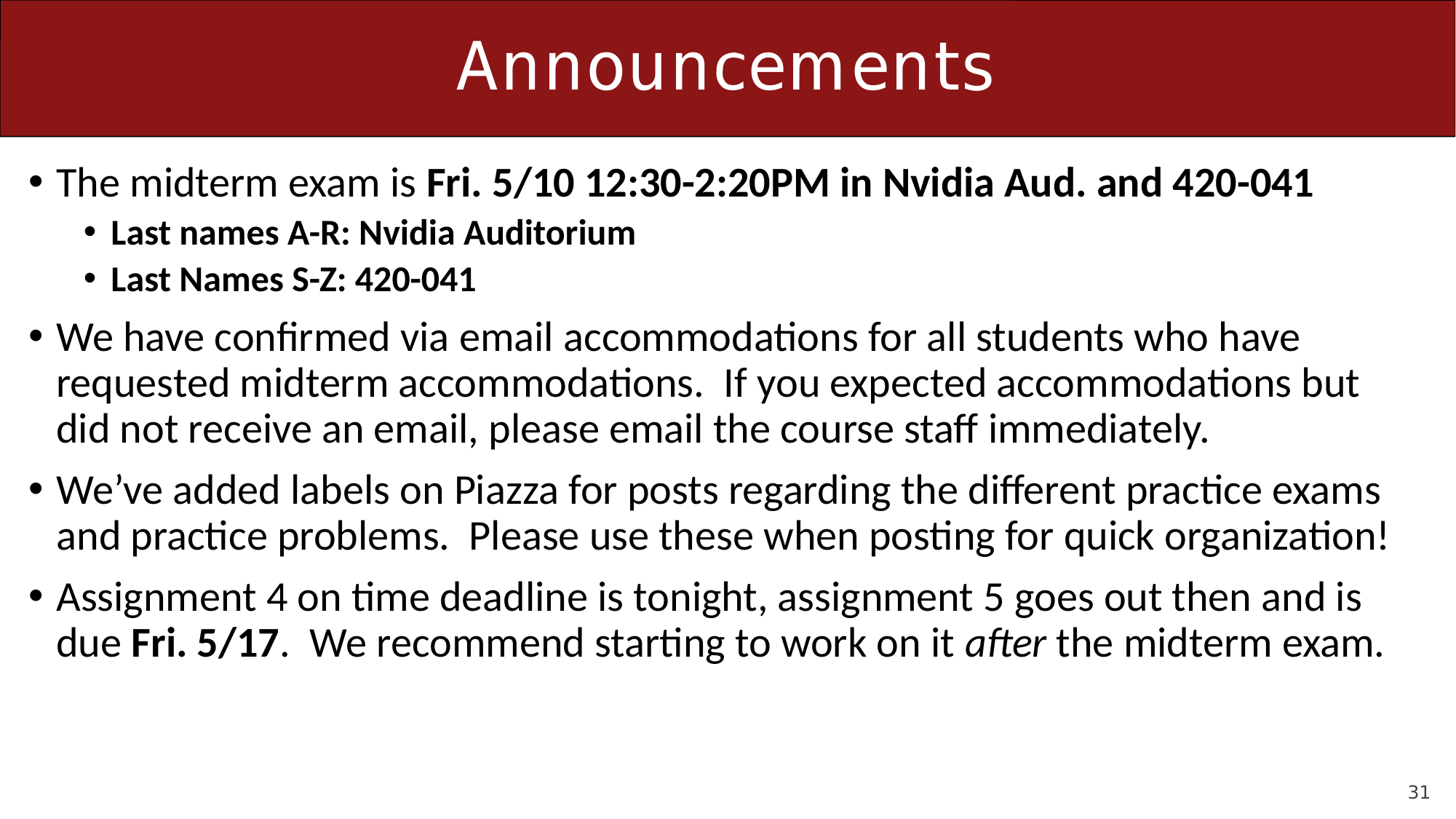

# Announcements
The midterm exam is Fri. 5/10 12:30-2:20PM in Nvidia Aud. and 420-041
Last names A-R: Nvidia Auditorium
Last Names S-Z: 420-041
We have confirmed via email accommodations for all students who have requested midterm accommodations.  If you expected accommodations but did not receive an email, please email the course staff immediately.
We’ve added labels on Piazza for posts regarding the different practice exams and practice problems.  Please use these when posting for quick organization!
Assignment 4 on time deadline is tonight, assignment 5 goes out then and is due Fri. 5/17.  We recommend starting to work on it after the midterm exam.